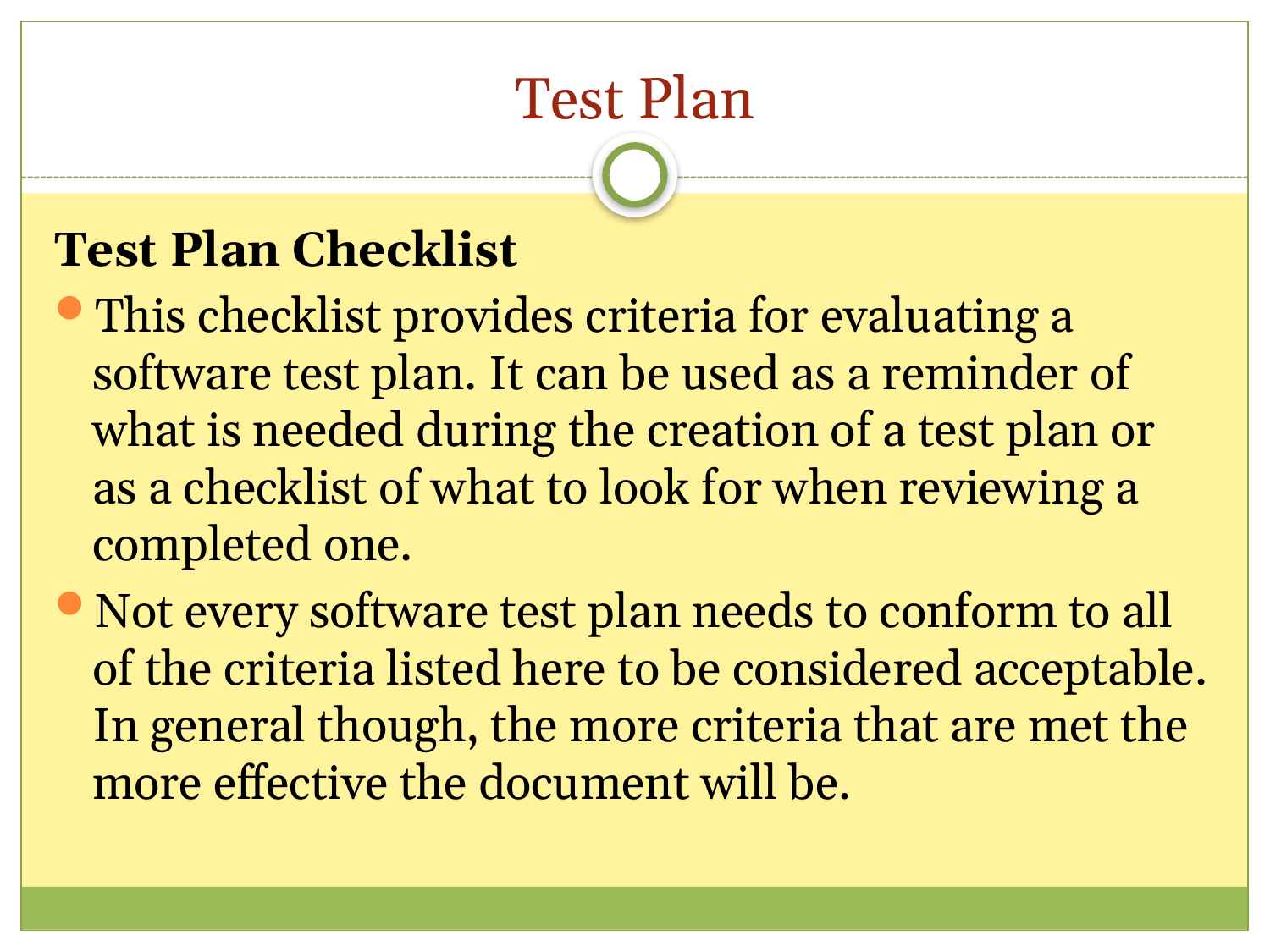

Test Plan
Test Plan Checklist
This checklist provides criteria for evaluating a software test plan. It can be used as a reminder of what is needed during the creation of a test plan or as a checklist of what to look for when reviewing a completed one.
Not every software test plan needs to conform to all of the criteria listed here to be considered acceptable. In general though, the more criteria that are met the more effective the document will be.